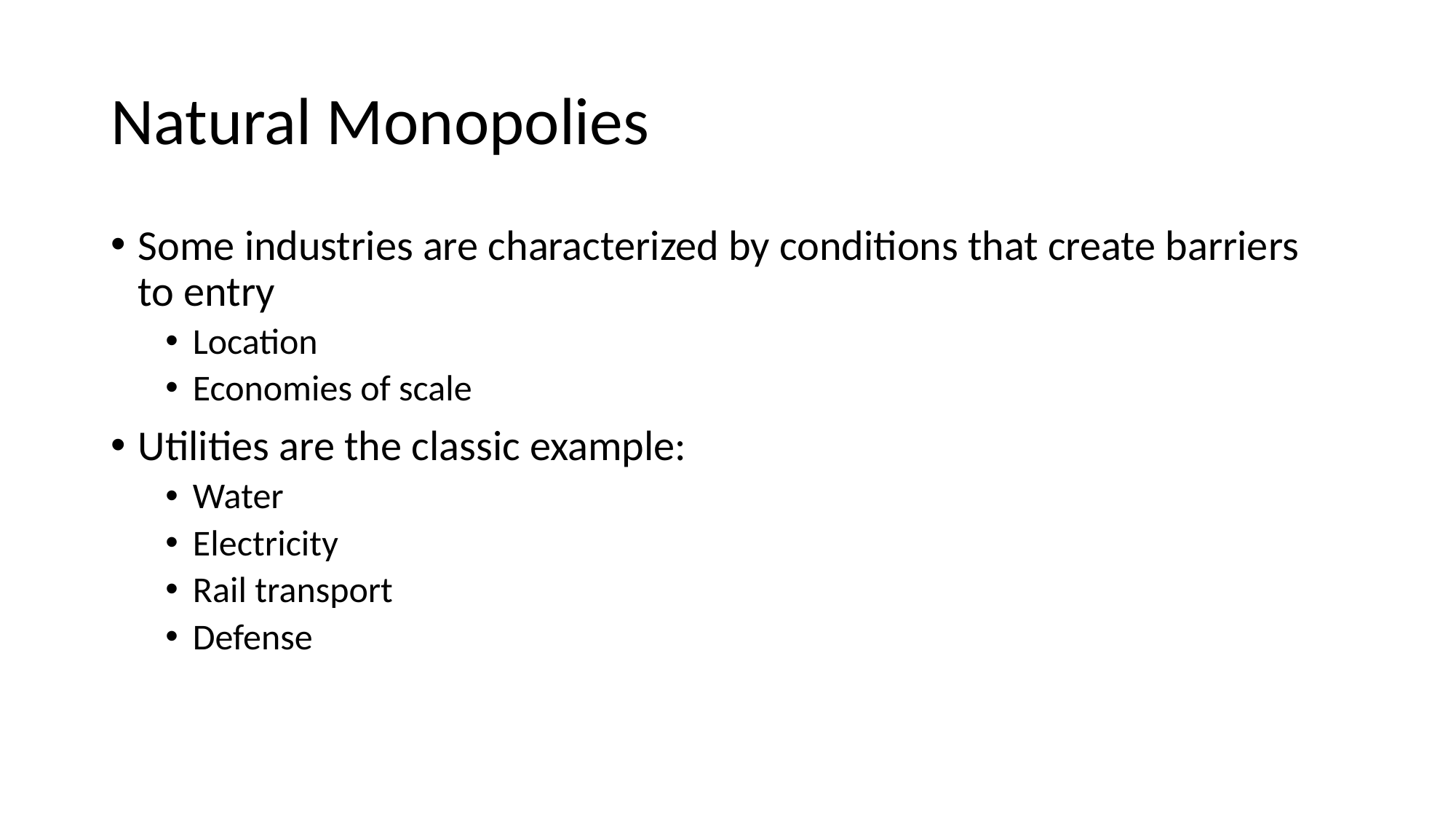

# Natural Monopolies
Some industries are characterized by conditions that create barriers to entry
Location
Economies of scale
Utilities are the classic example:
Water
Electricity
Rail transport
Defense